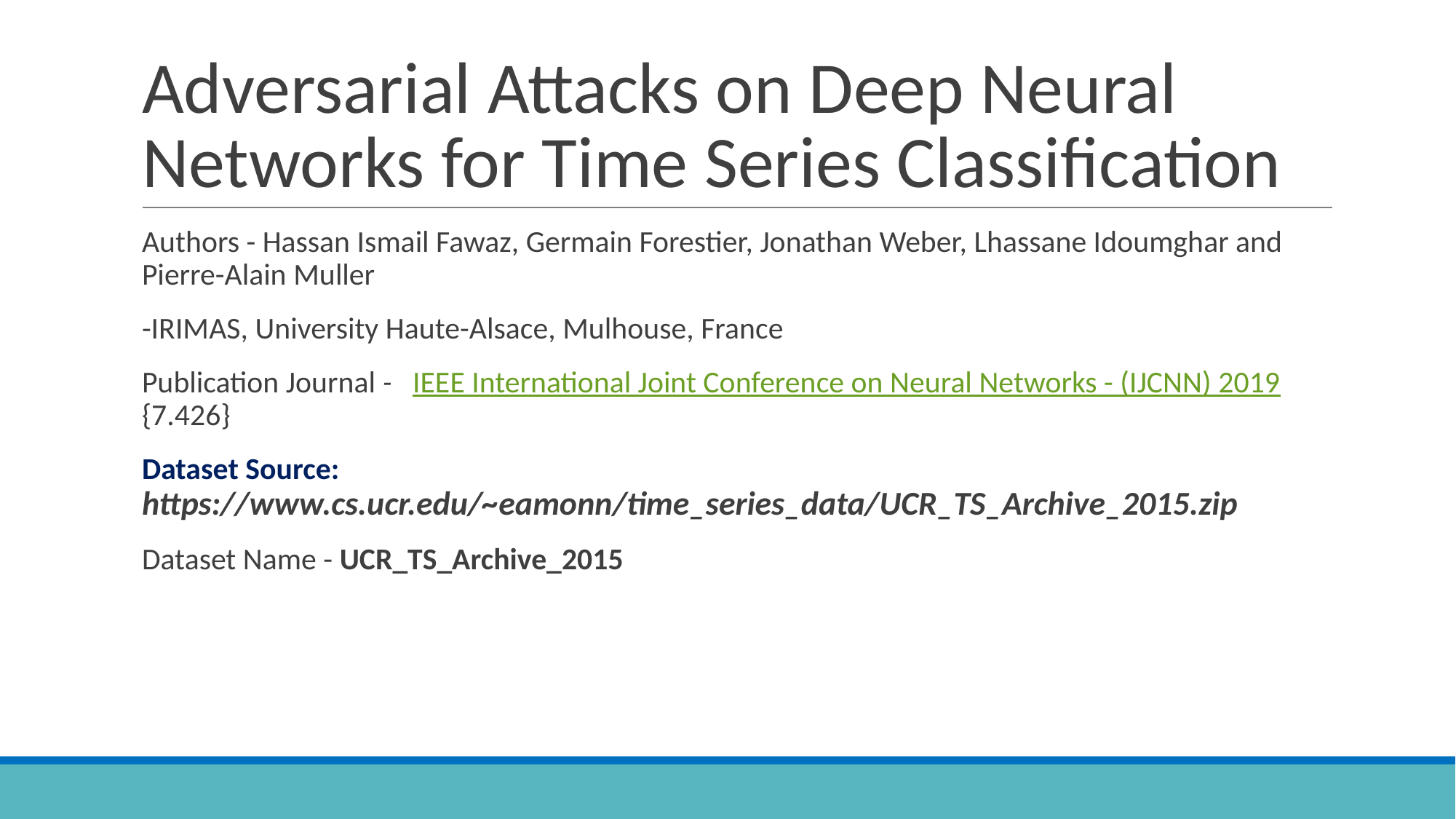

# Adversarial Attacks on Deep Neural Networks for Time Series Classification
Authors - Hassan Ismail Fawaz, Germain Forestier, Jonathan Weber, Lhassane Idoumghar and Pierre-Alain Muller
-IRIMAS, University Haute-Alsace, Mulhouse, France
Publication Journal -   IEEE International Joint Conference on Neural Networks - (IJCNN) 2019{7.426}
Dataset Source: https://www.cs.ucr.edu/~eamonn/time_series_data/UCR_TS_Archive_2015.zip
Dataset Name - UCR_TS_Archive_2015